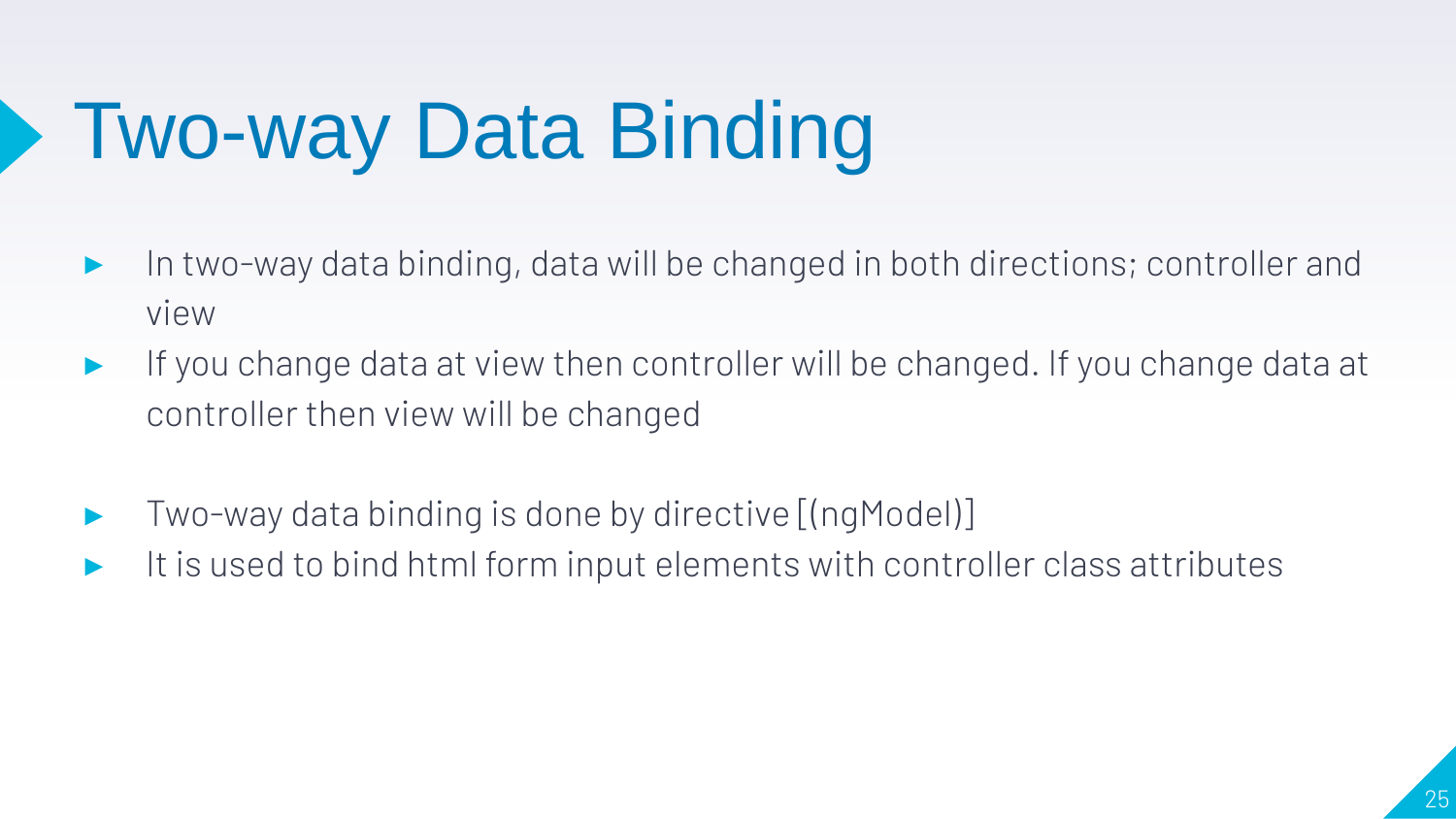

# Two-way Data Binding
In two-way data binding, data will be changed in both directions; controller and view
If you change data at view then controller will be changed. If you change data at controller then view will be changed

Two-way data binding is done by directive [(ngModel)]
It is used to bind html form input elements with controller class attributes
25